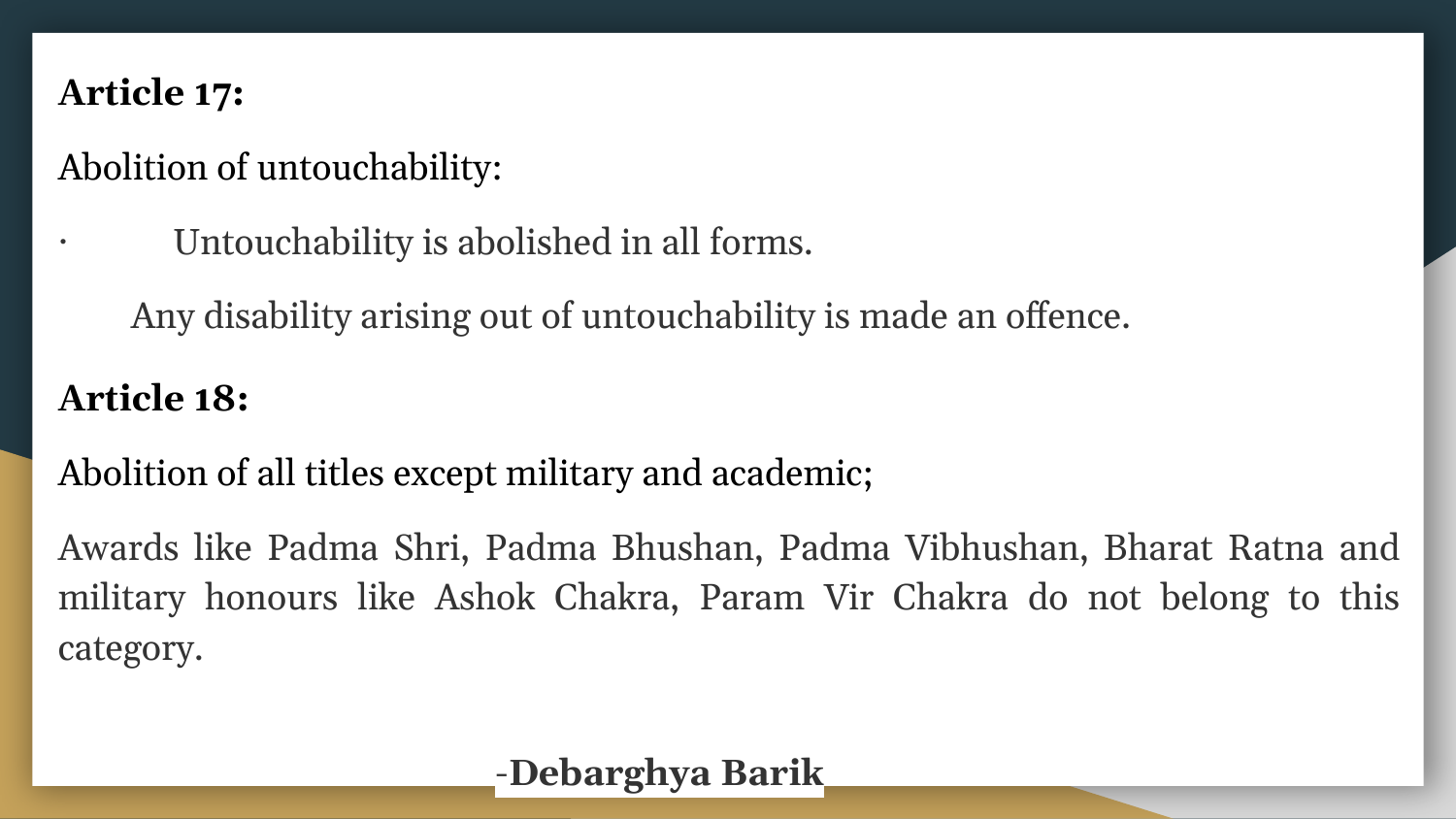

Article 17:
Abolition of untouchability:
·            Untouchability is abolished in all forms.
Any disability arising out of untouchability is made an offence.
Article 18:
Abolition of all titles except military and academic;
Awards like Padma Shri, Padma Bhushan, Padma Vibhushan, Bharat Ratna and military honours like Ashok Chakra, Param Vir Chakra do not belong to this category.
												-Debarghya Barik